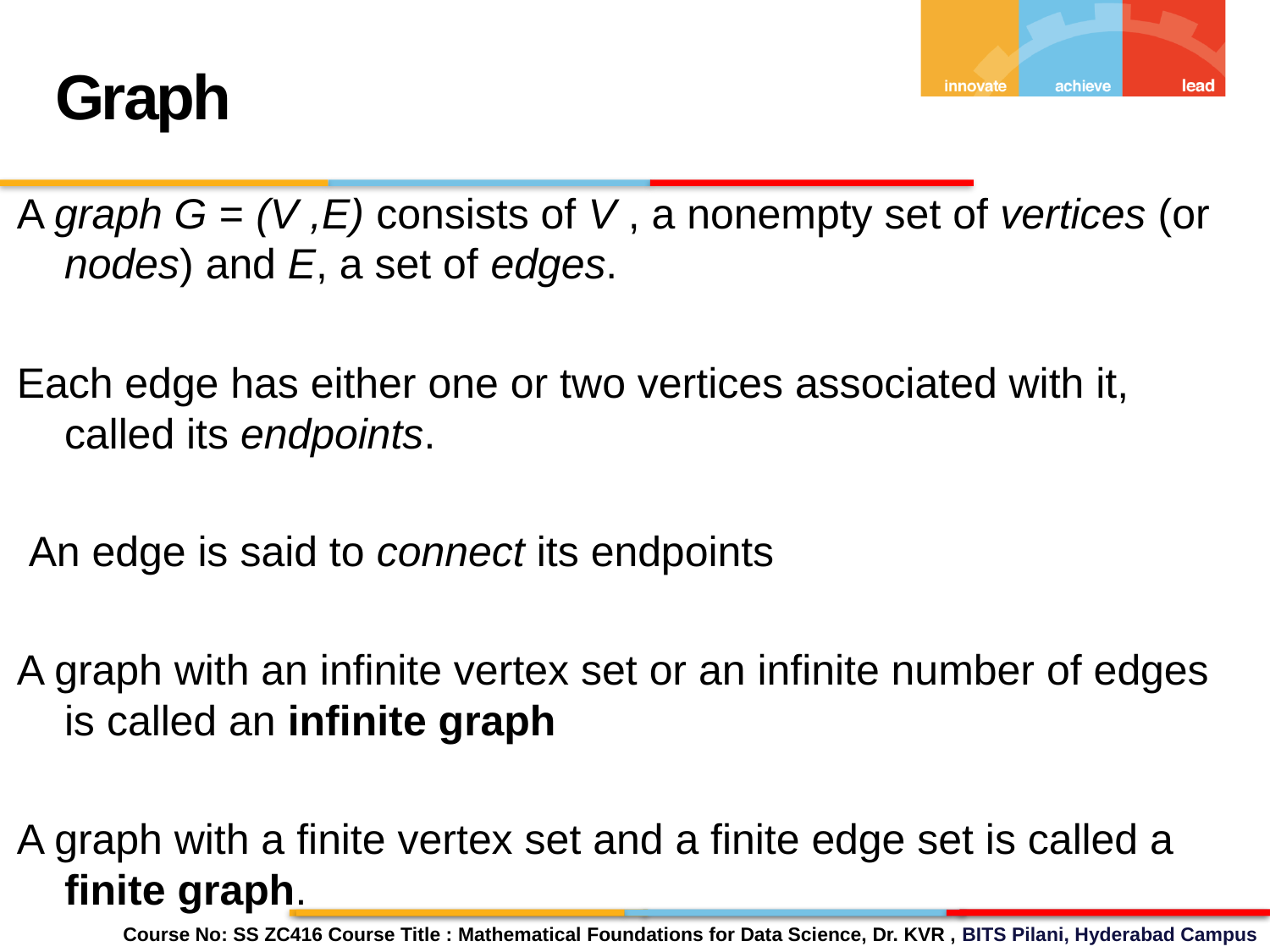

Graph
A graph G = (V ,E) consists of V , a nonempty set of vertices (or nodes) and E, a set of edges.

Each edge has either one or two vertices associated with it, called its endpoints.

 An edge is said to connect its endpoints

A graph with an infinite vertex set or an infinite number of edges is called an infinite graph

A graph with a finite vertex set and a finite edge set is called a finite graph.